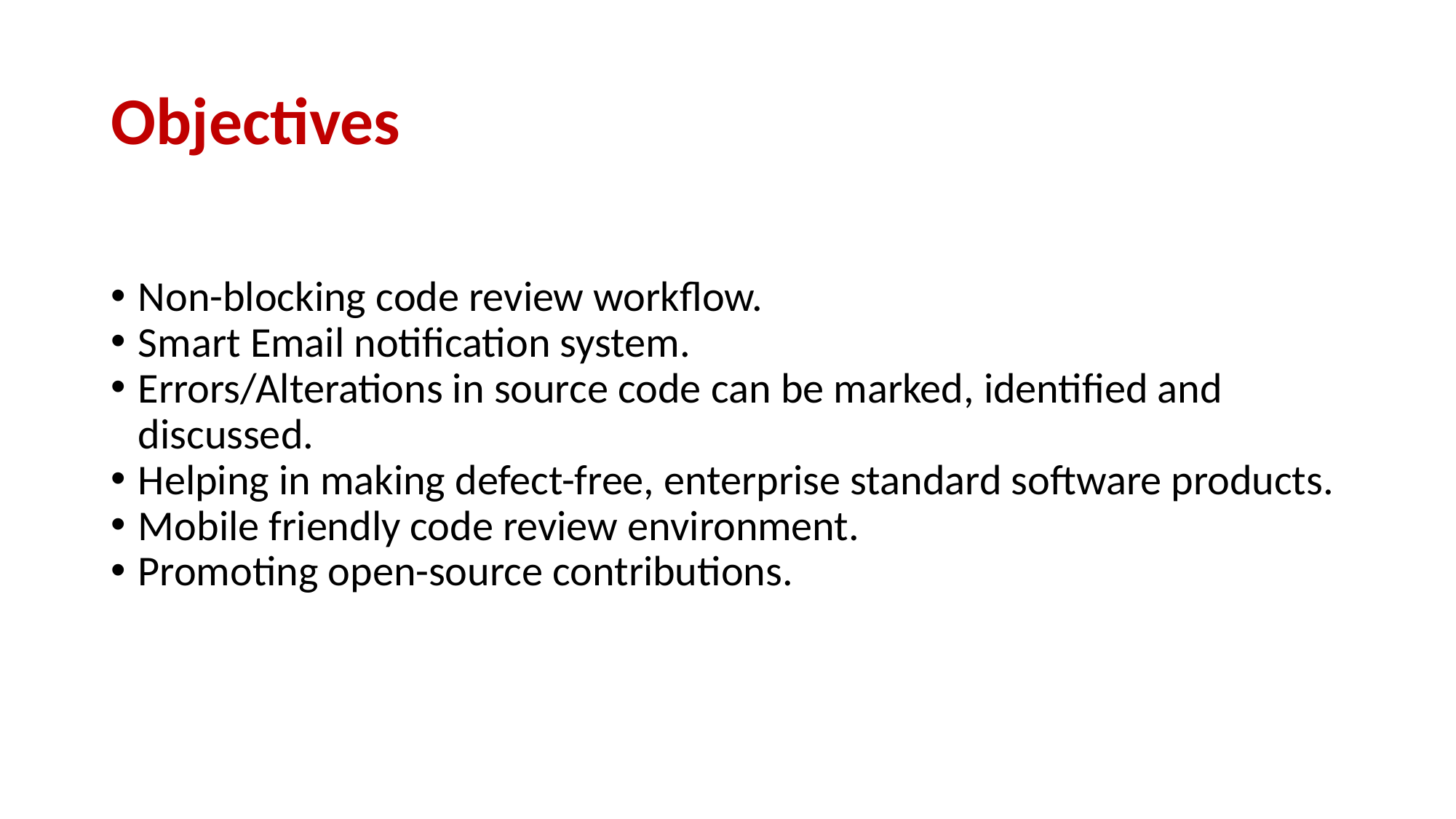

# Objectives

Non-blocking code review workflow.
Smart Email notification system.
Errors/Alterations in source code can be marked, identified and discussed.
Helping in making defect-free, enterprise standard software products.
Mobile friendly code review environment.
Promoting open-source contributions.